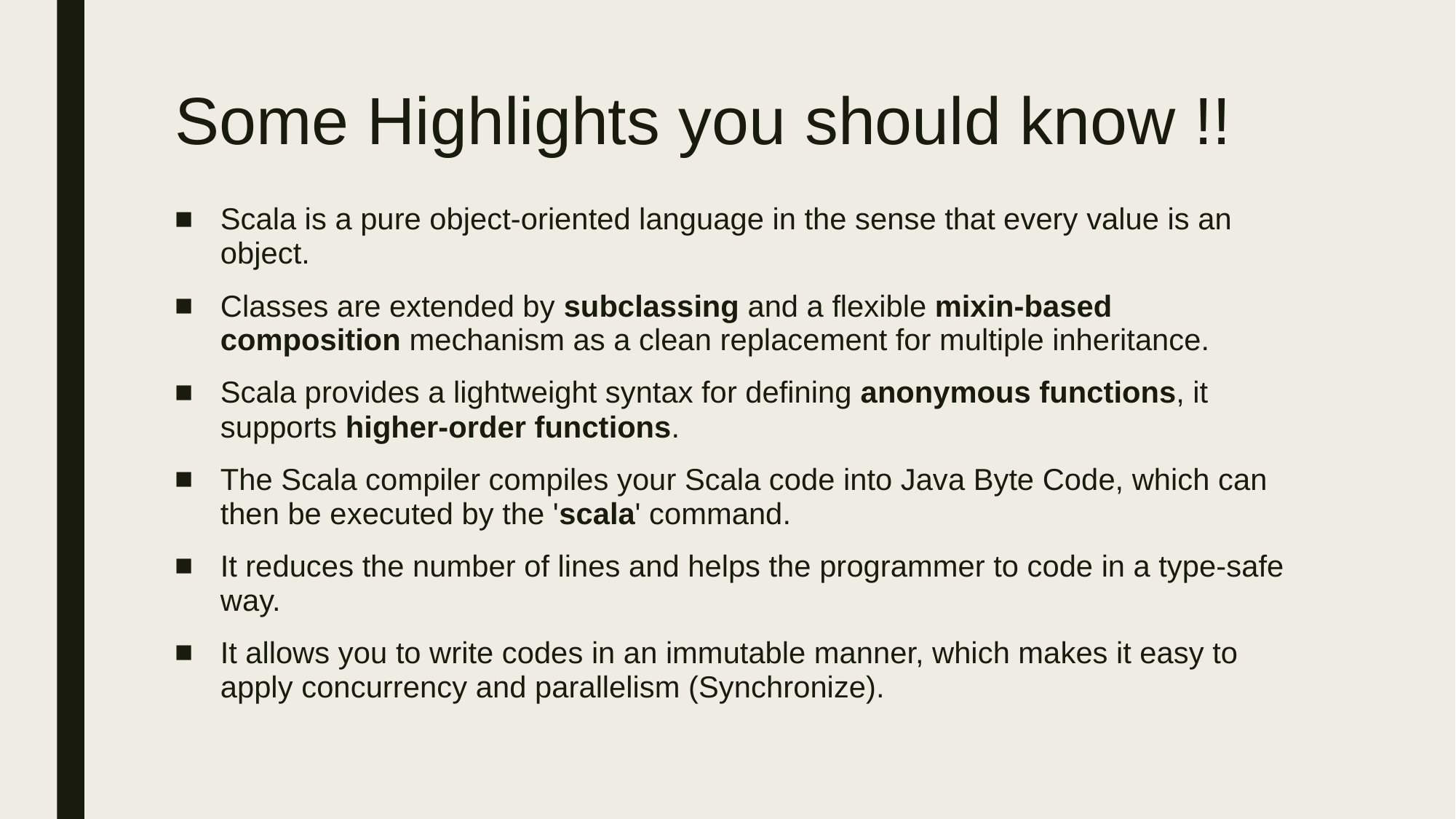

# Some Highlights you should know !!
Scala is a pure object-oriented language in the sense that every value is an object.
Classes are extended by subclassing and a flexible mixin-based composition mechanism as a clean replacement for multiple inheritance.
Scala provides a lightweight syntax for defining anonymous functions, it supports higher-order functions.
The Scala compiler compiles your Scala code into Java Byte Code, which can then be executed by the 'scala' command.
It reduces the number of lines and helps the programmer to code in a type-safe way.
It allows you to write codes in an immutable manner, which makes it easy to apply concurrency and parallelism (Synchronize).